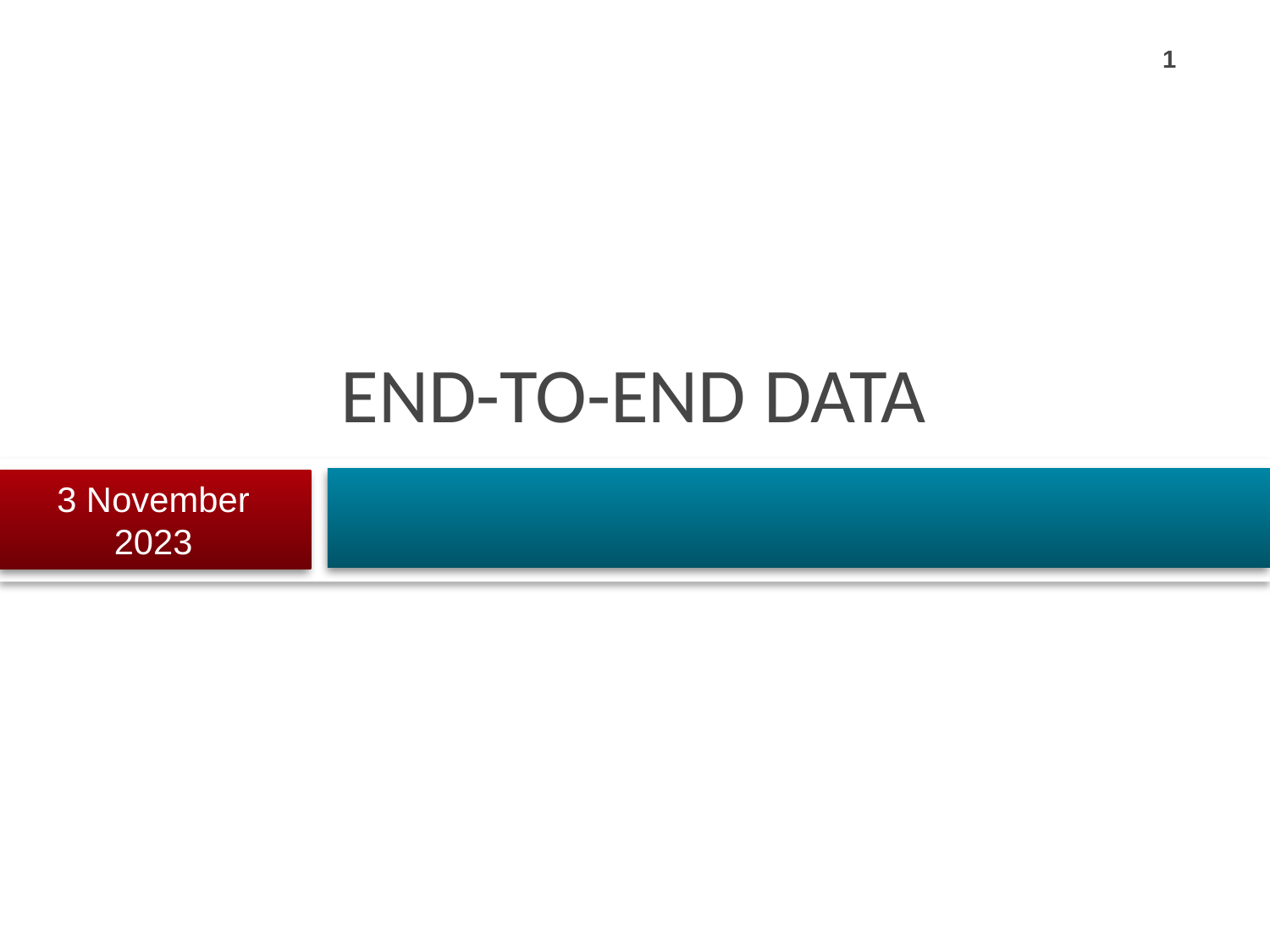

1
# End-to-end data

3 November 2023